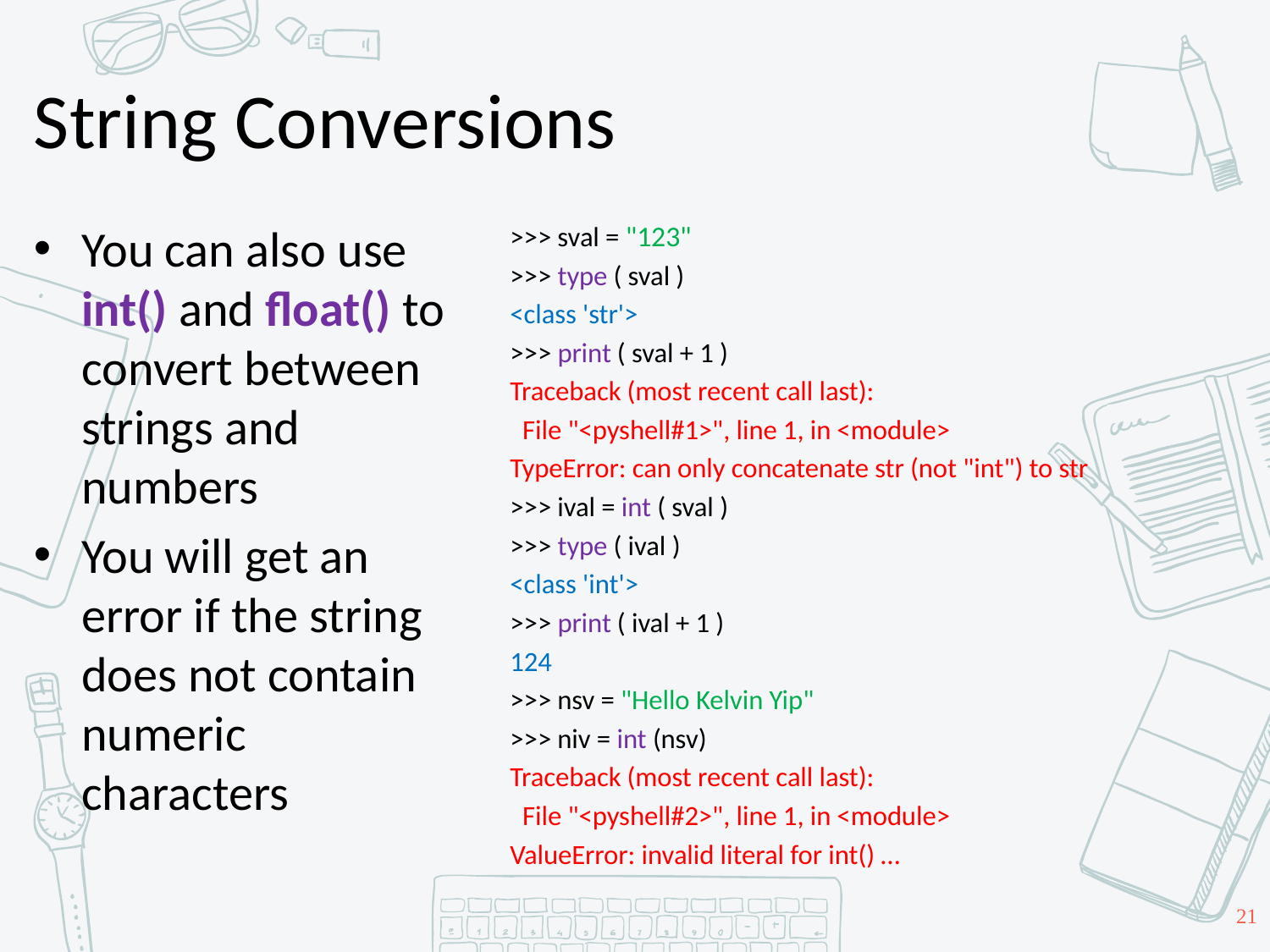

# String Conversions
You can also use int() and float() to convert between strings and numbers
You will get an error if the string does not contain numeric characters

>>> sval = "123"
>>> type ( sval )
<class 'str'>
>>> print ( sval + 1 )
Traceback (most recent call last):
  File "<pyshell#1>", line 1, in <module>
TypeError: can only concatenate str (not "int") to str
>>> ival = int ( sval )
>>> type ( ival )
<class 'int'>
>>> print ( ival + 1 )
124
>>> nsv = "Hello Kelvin Yip"
>>> niv = int (nsv)
Traceback (most recent call last):
  File "<pyshell#2>", line 1, in <module>
ValueError: invalid literal for int() …

21